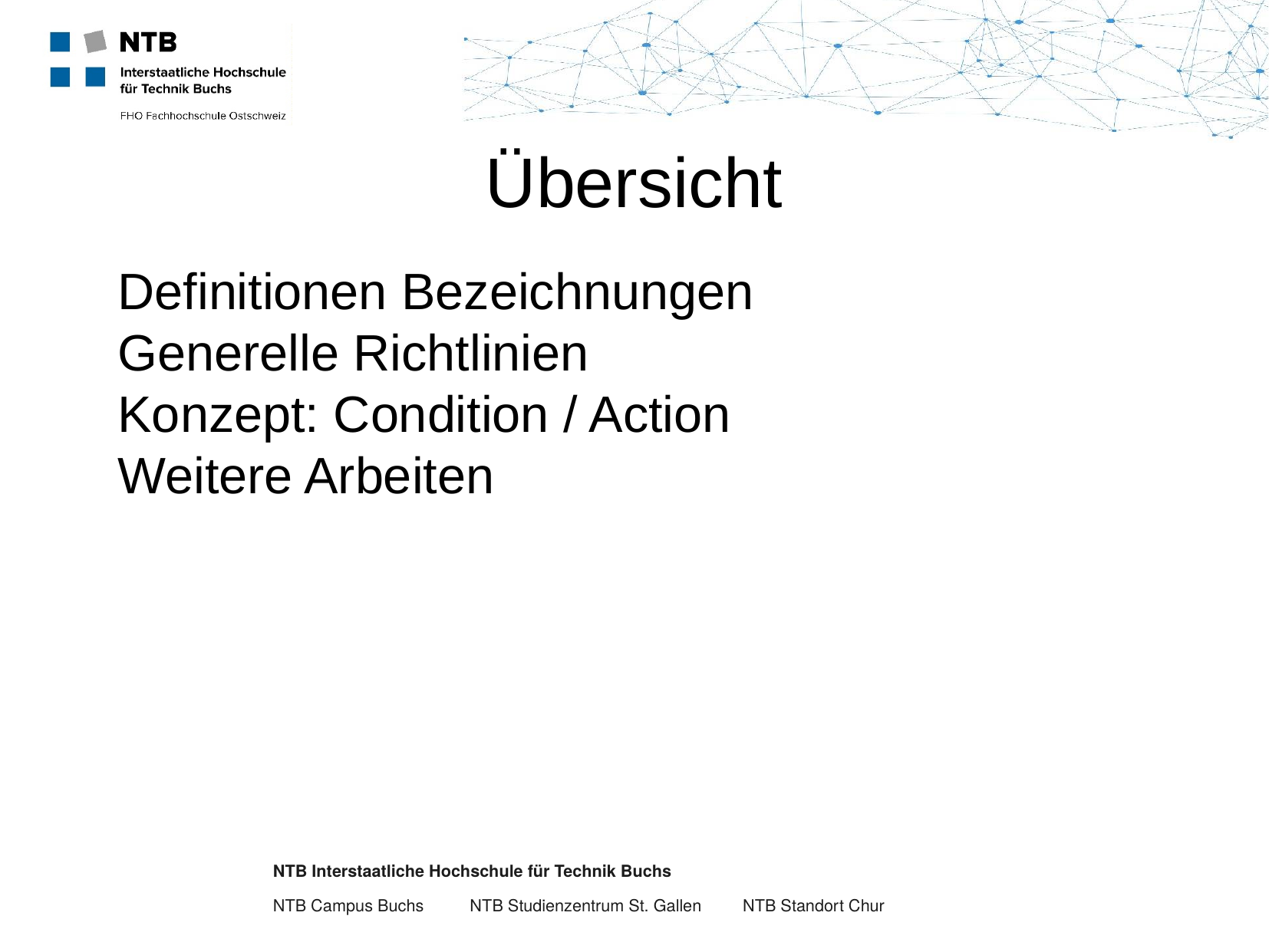

Übersicht

Definitionen Bezeichnungen
Generelle Richtlinien
Konzept: Condition / Action
Weitere Arbeiten